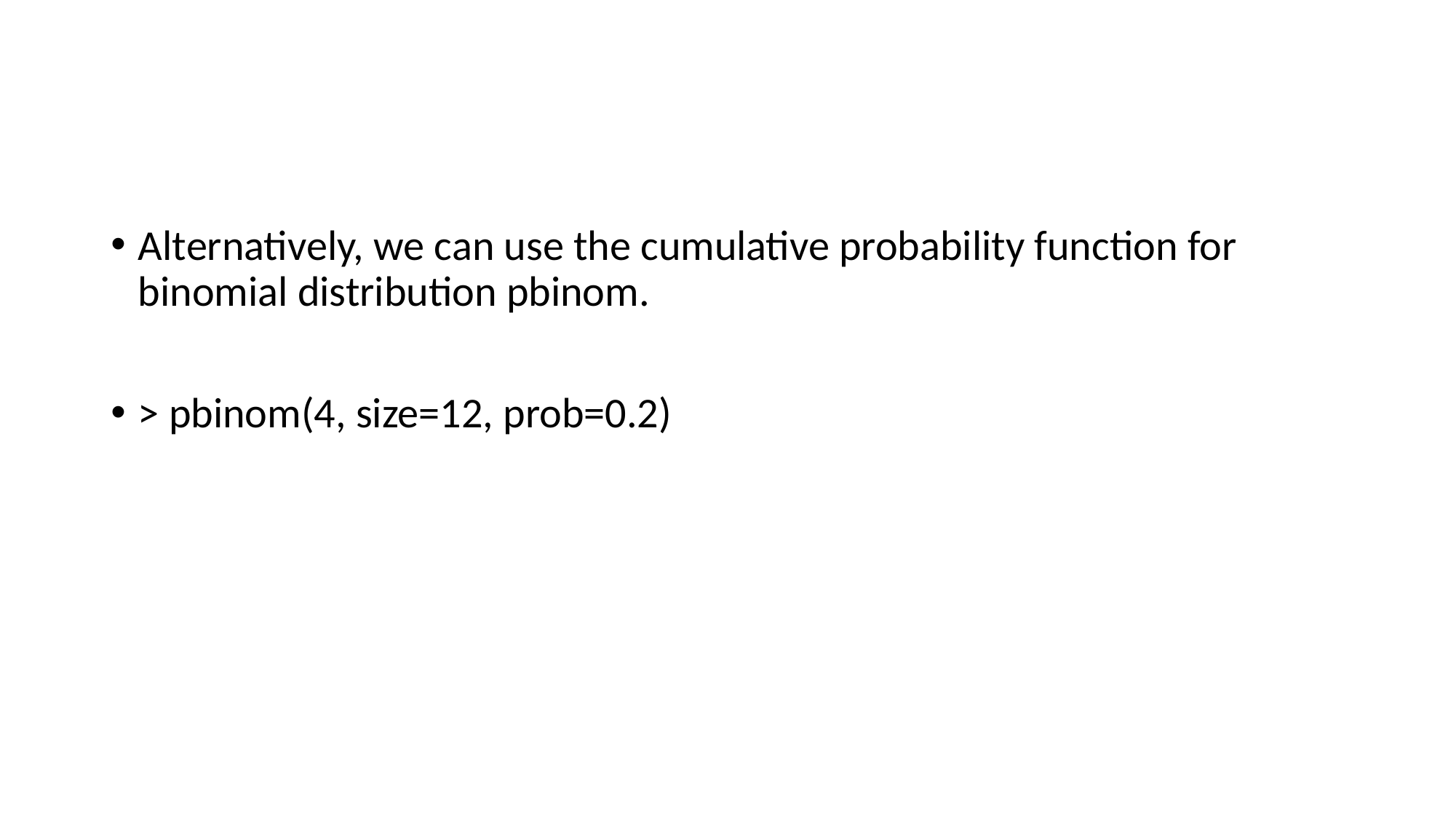

#
Alternatively, we can use the cumulative probability function for binomial distribution pbinom.

> pbinom(4, size=12, prob=0.2)